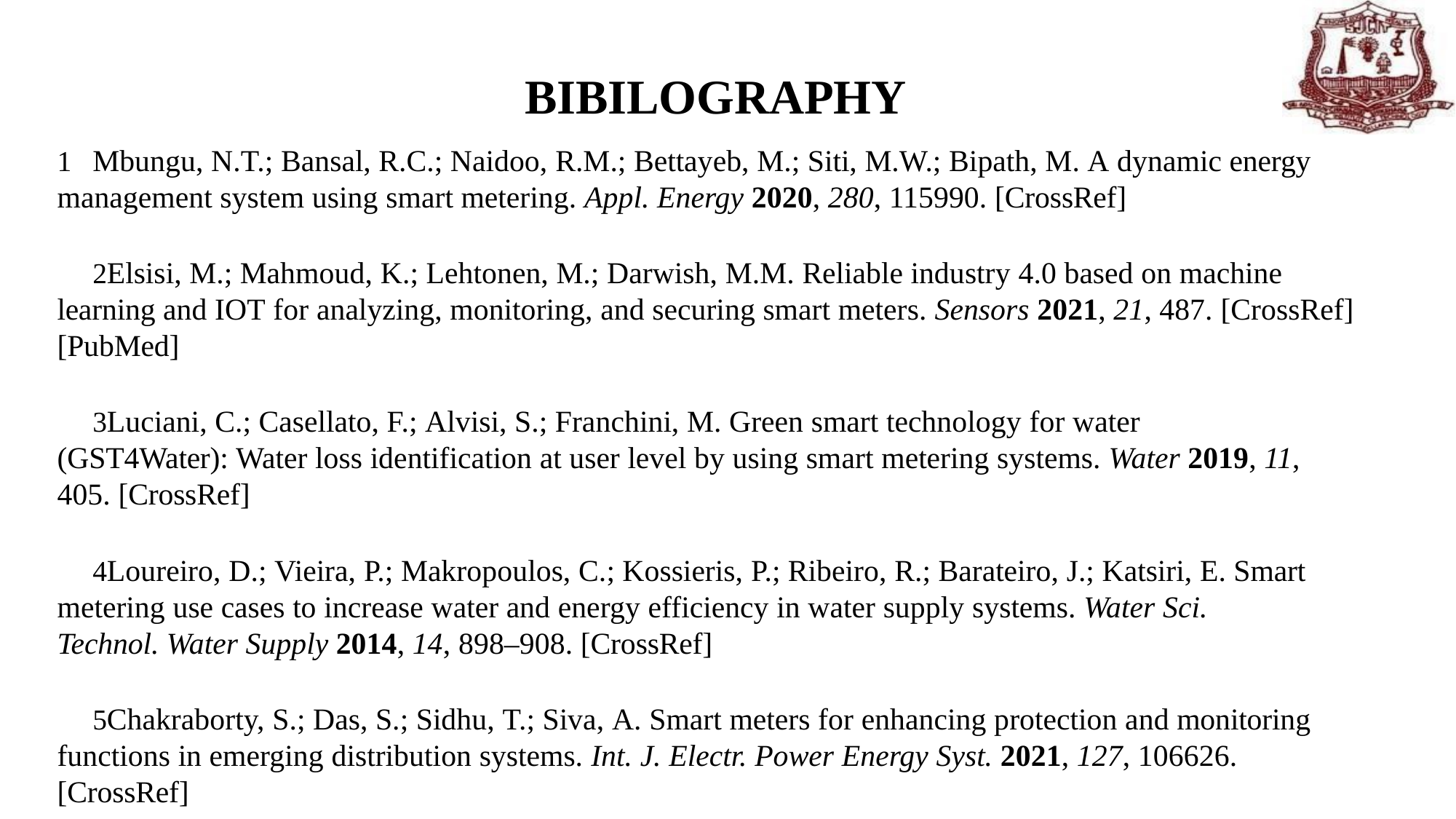

# BIBILOGRAPHY
Mbungu, N.T.; Bansal, R.C.; Naidoo, R.M.; Bettayeb, M.; Siti, M.W.; Bipath, M. A dynamic energy
management system using smart metering. Appl. Energy 2020, 280, 115990. [CrossRef]

Elsisi, M.; Mahmoud, K.; Lehtonen, M.; Darwish, M.M. Reliable industry 4.0 based on machine learning and IOT for analyzing, monitoring, and securing smart meters. Sensors 2021, 21, 487. [CrossRef] [PubMed]

Luciani, C.; Casellato, F.; Alvisi, S.; Franchini, M. Green smart technology for water (GST4Water): Water loss identification at user level by using smart metering systems. Water 2019, 11, 405. [CrossRef]

Loureiro, D.; Vieira, P.; Makropoulos, C.; Kossieris, P.; Ribeiro, R.; Barateiro, J.; Katsiri, E. Smart metering use cases to increase water and energy efficiency in water supply systems. Water Sci. Technol. Water Supply 2014, 14, 898–908. [CrossRef]

Chakraborty, S.; Das, S.; Sidhu, T.; Siva, A. Smart meters for enhancing protection and monitoring functions in emerging distribution systems. Int. J. Electr. Power Energy Syst. 2021, 127, 106626. [CrossRef]